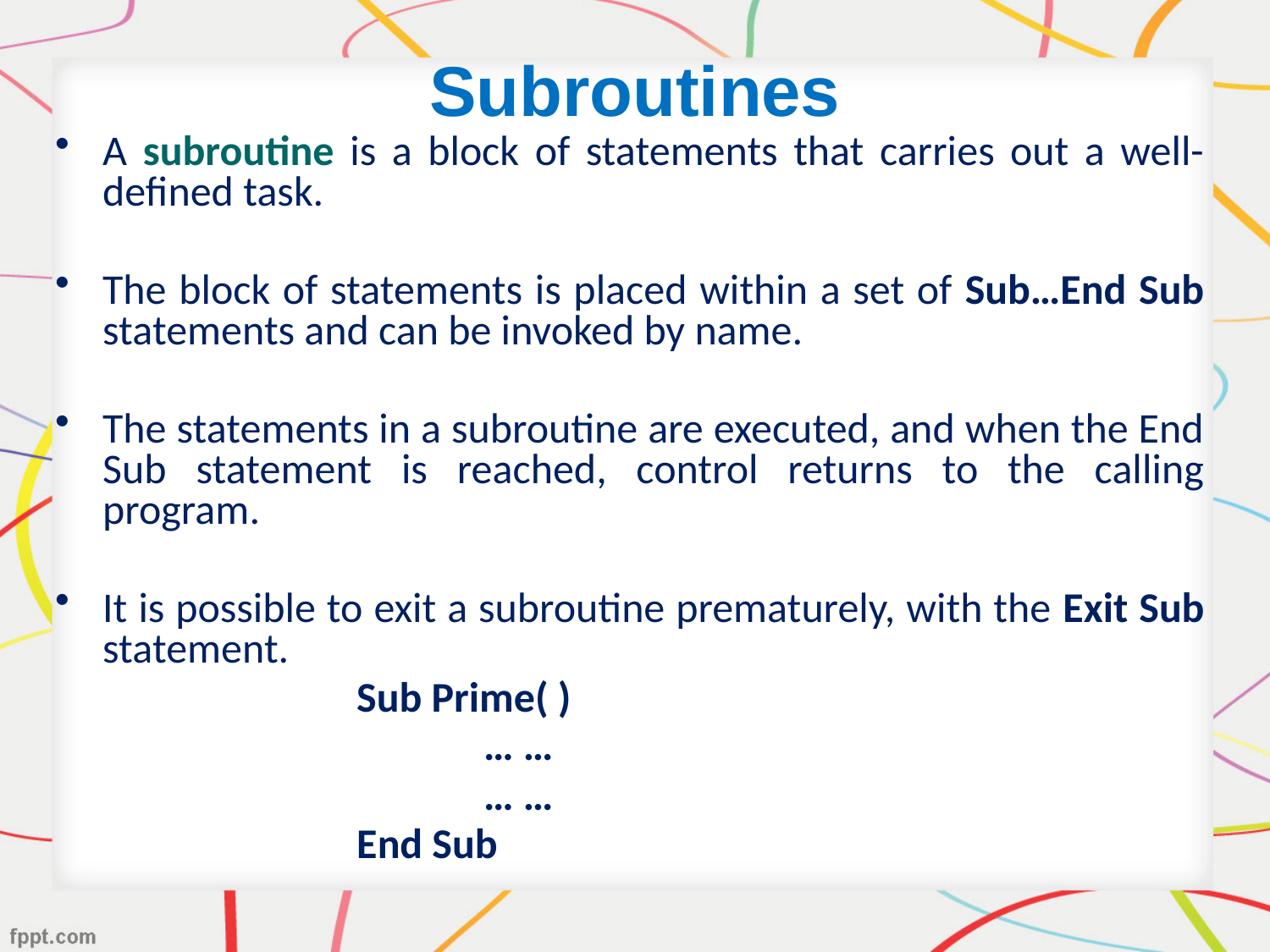

# Subroutines
A subroutine is a block of statements that carries out a well-defined task.

The block of statements is placed within a set of Sub…End Sub statements and can be invoked by name.

The statements in a subroutine are executed, and when the End Sub statement is reached, control returns to the calling program.

It is possible to exit a subroutine prematurely, with the Exit Sub statement.
			Sub Prime( )
				… …
				… …
			End Sub